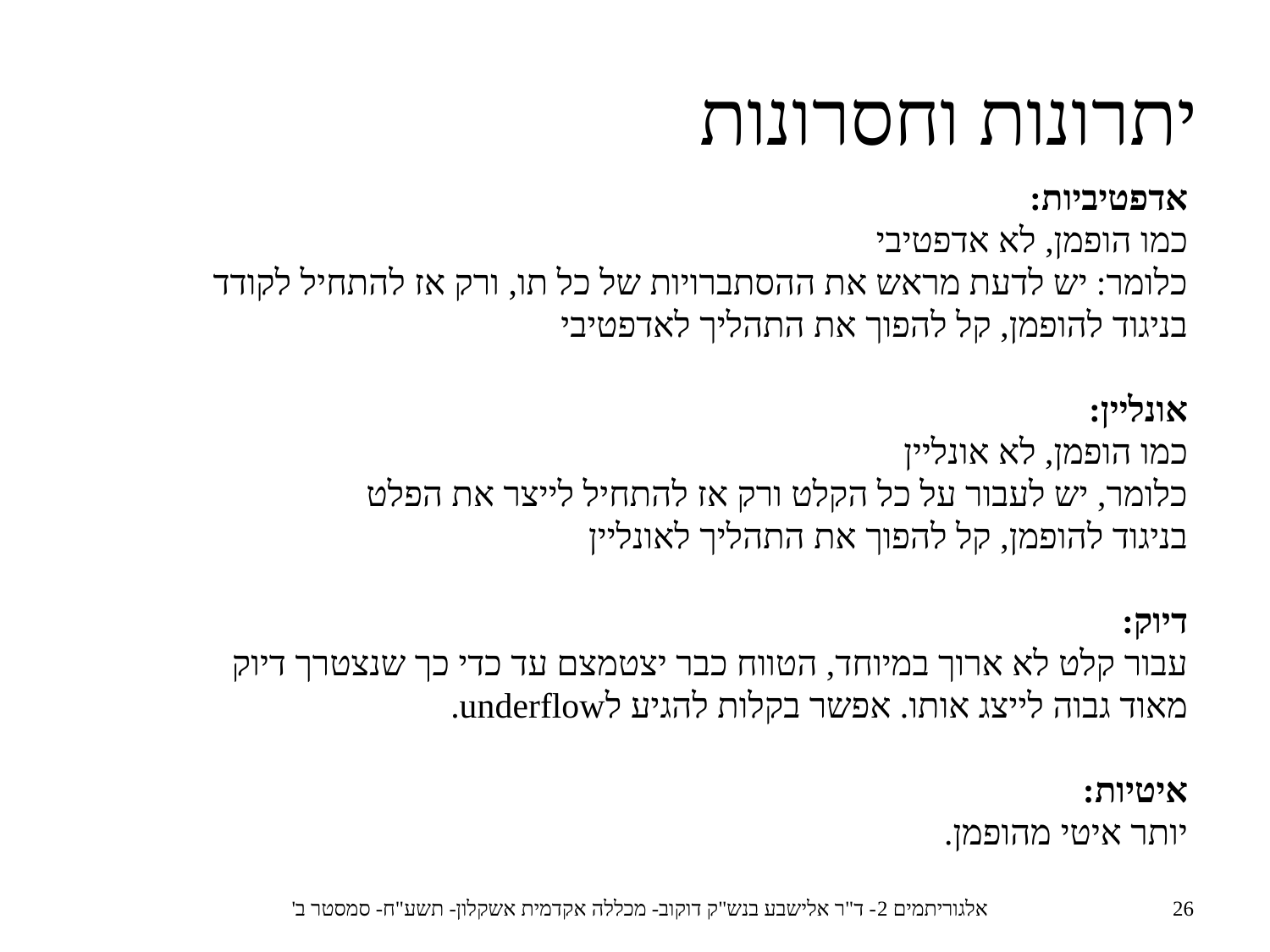

יתרונות וחסרונות
אדפטיביות:
	כמו הופמן, לא אדפטיבי
	כלומר: יש לדעת מראש את ההסתברויות של כל תו, ורק אז להתחיל לקודד
	בניגוד להופמן, קל להפוך את התהליך לאדפטיבי

אונליין:
	כמו הופמן, לא אונליין
	כלומר, יש לעבור על כל הקלט ורק אז להתחיל לייצר את הפלט
	בניגוד להופמן, קל להפוך את התהליך לאונליין

דיוק:
	עבור קלט לא ארוך במיוחד, הטווח כבר יצטמצם עד כדי כך שנצטרך דיוק 	מאוד גבוה לייצג אותו. אפשר בקלות להגיע לunderflow.

איטיות:
	יותר איטי מהופמן.
אלגוריתמים 2- ד"ר אלישבע בנש"ק דוקוב- מכללה אקדמית אשקלון- תשע"ח- סמסטר ב'
26